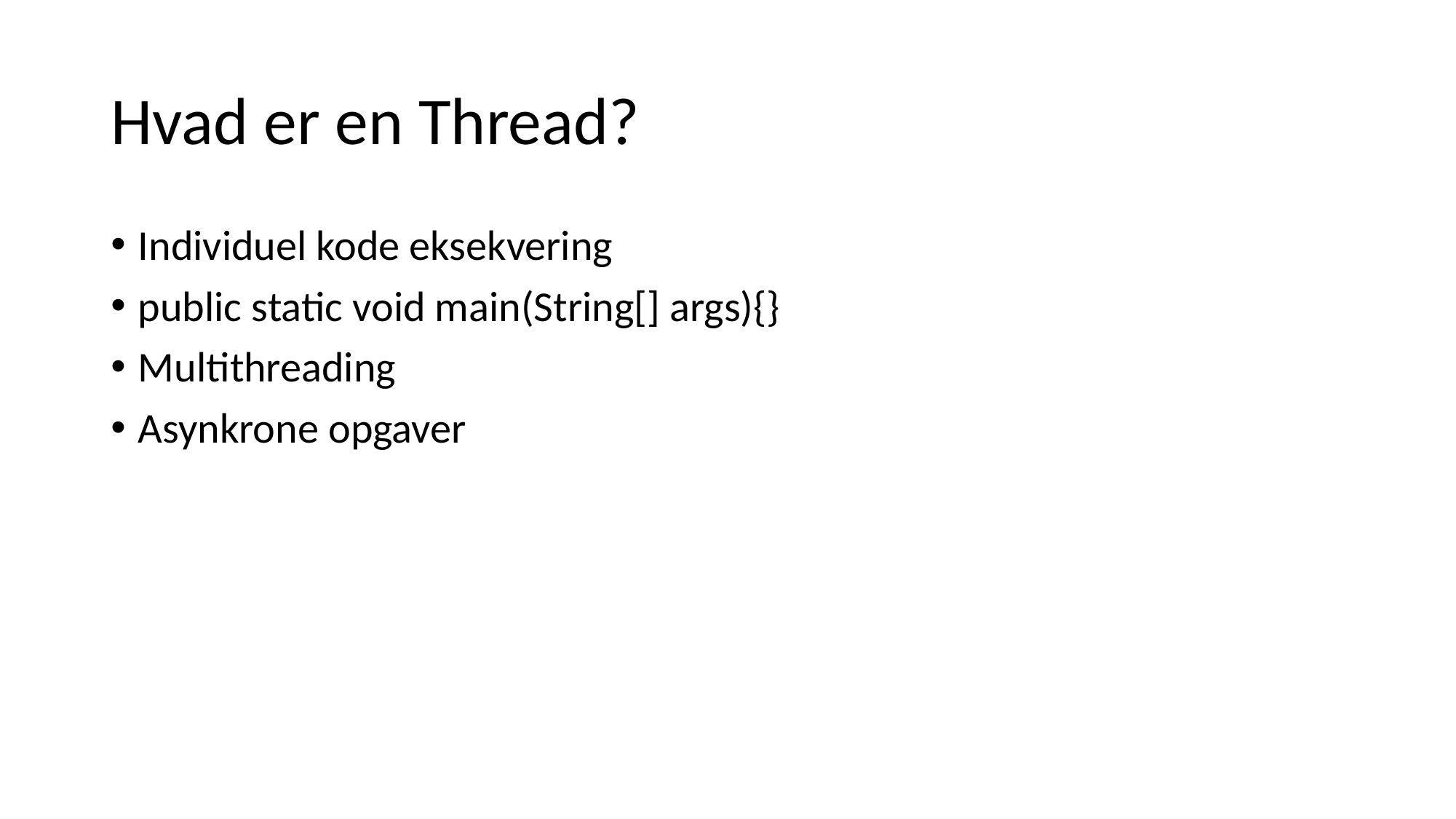

# Hvad er en Thread?
Individuel kode eksekvering
public static void main(String[] args){}
Multithreading
Asynkrone opgaver